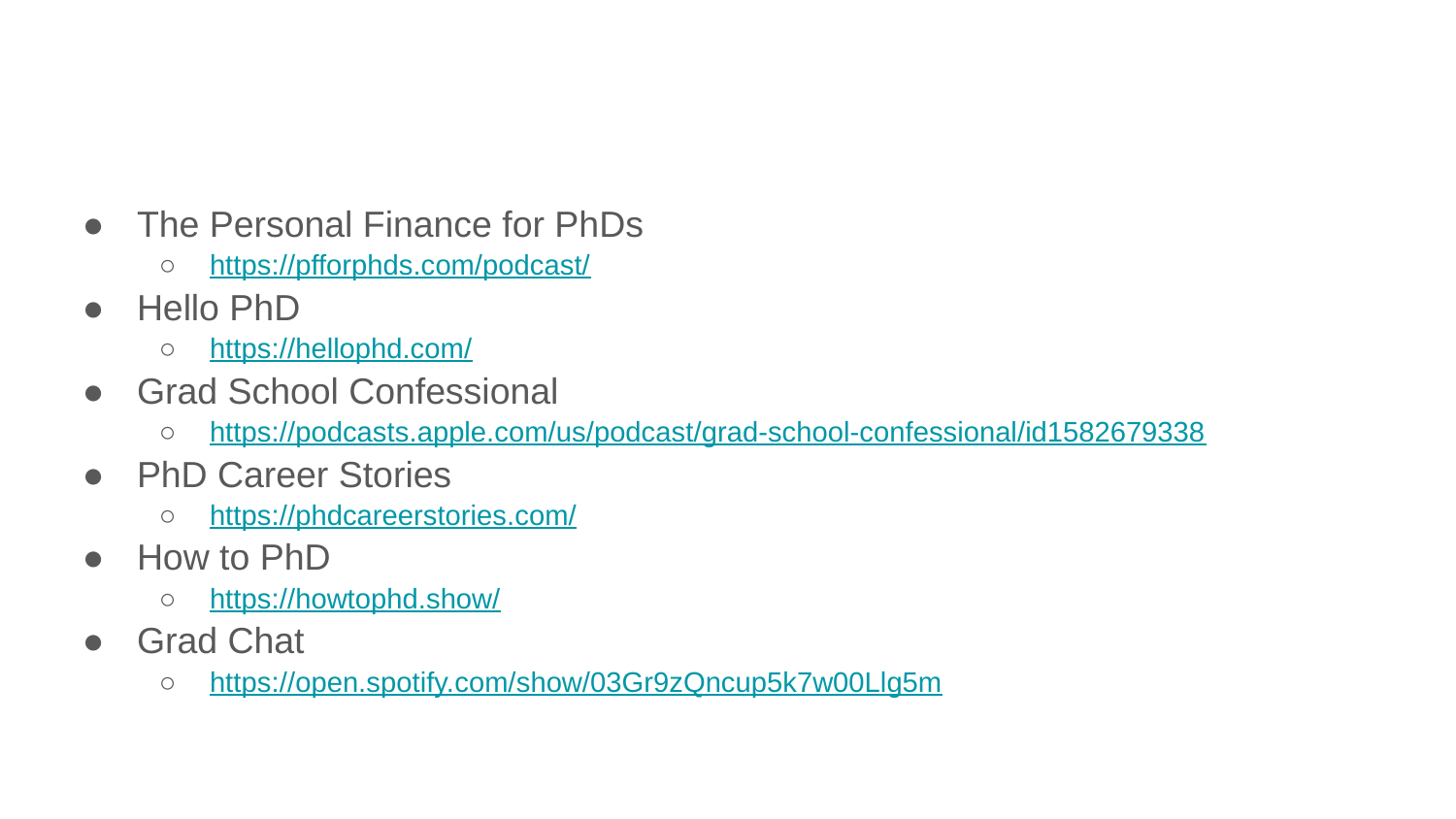

#
The Personal Finance for PhDs
https://pfforphds.com/podcast/
Hello PhD
https://hellophd.com/
Grad School Confessional
https://podcasts.apple.com/us/podcast/grad-school-confessional/id1582679338
PhD Career Stories
https://phdcareerstories.com/
How to PhD
https://howtophd.show/
Grad Chat
https://open.spotify.com/show/03Gr9zQncup5k7w00Llg5m